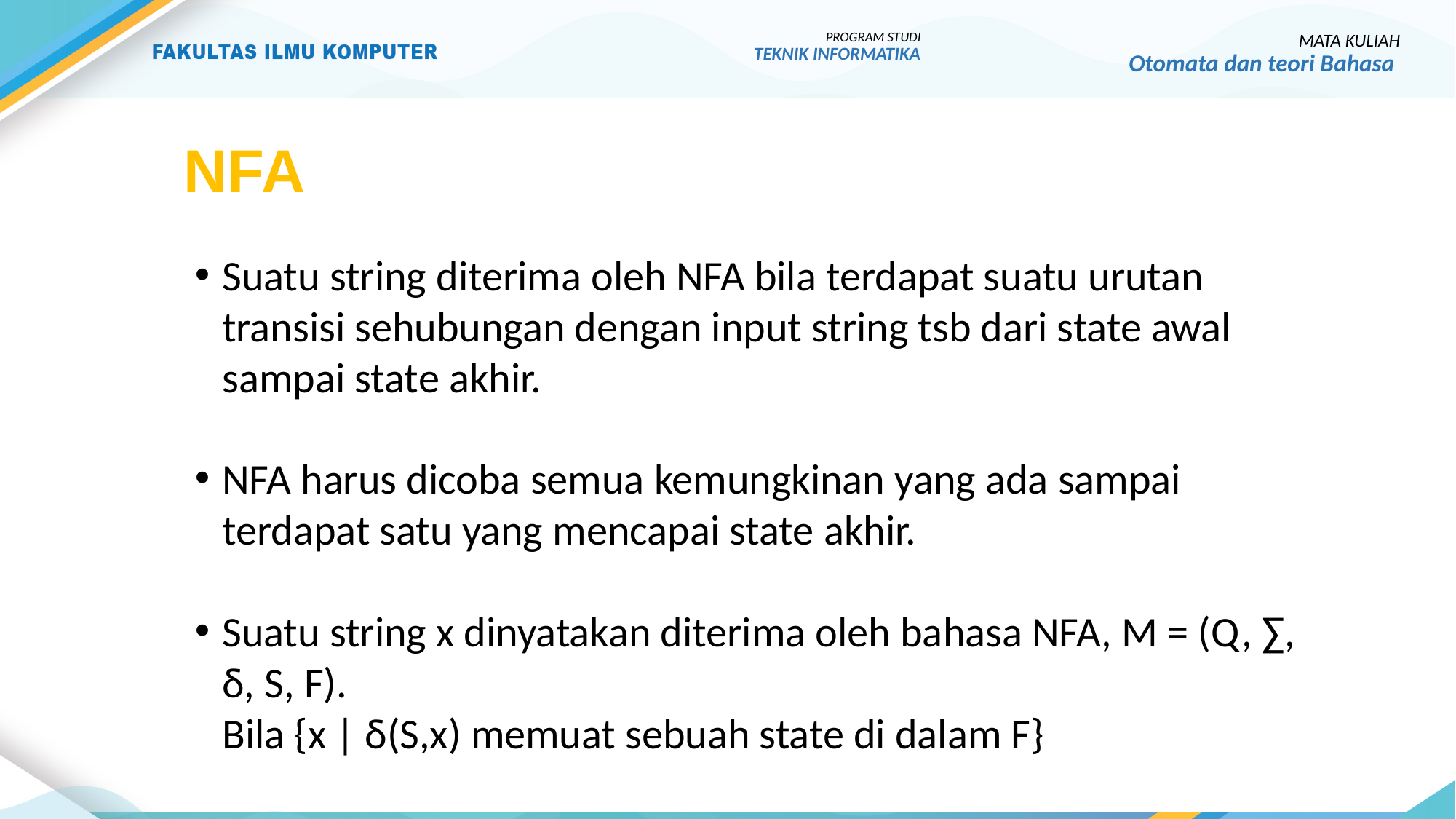

PROGRAM STUDI
TEKNIK INFORMATIKA
MATA KULIAH
Otomata dan teori Bahasa
# nfa
Suatu string diterima oleh NFA bila terdapat suatu urutan transisi sehubungan dengan input string tsb dari state awal sampai state akhir.

NFA harus dicoba semua kemungkinan yang ada sampai terdapat satu yang mencapai state akhir.

Suatu string x dinyatakan diterima oleh bahasa NFA, M = (Q, ∑, δ, S, F).
	Bila {x | δ(S,x) memuat sebuah state di dalam F}